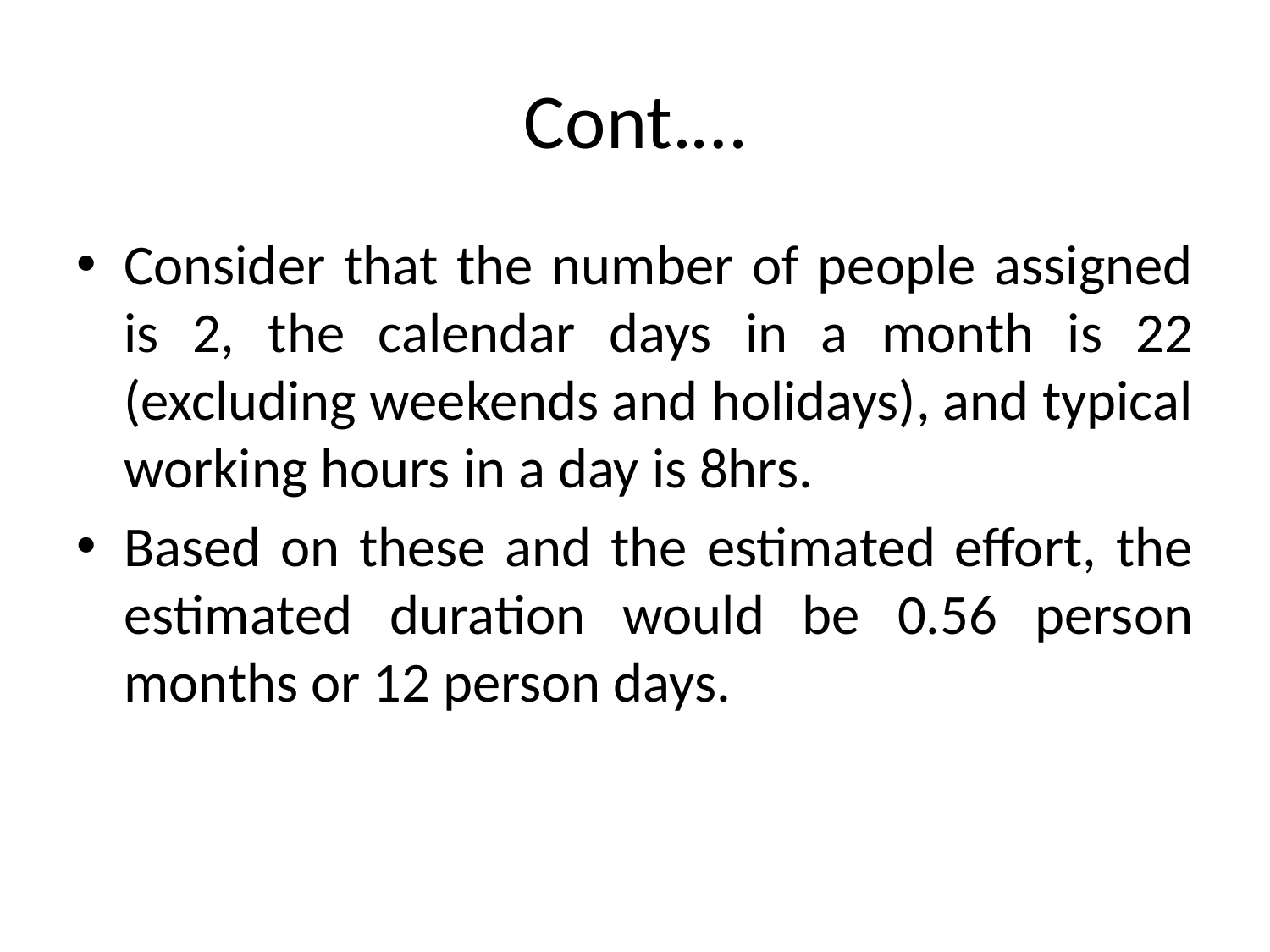

# Cont.…
Consider that the number of people assigned is 2, the calendar days in a month is 22 (excluding weekends and holidays), and typical working hours in a day is 8hrs.
Based on these and the estimated effort, the estimated duration would be 0.56 person months or 12 person days.